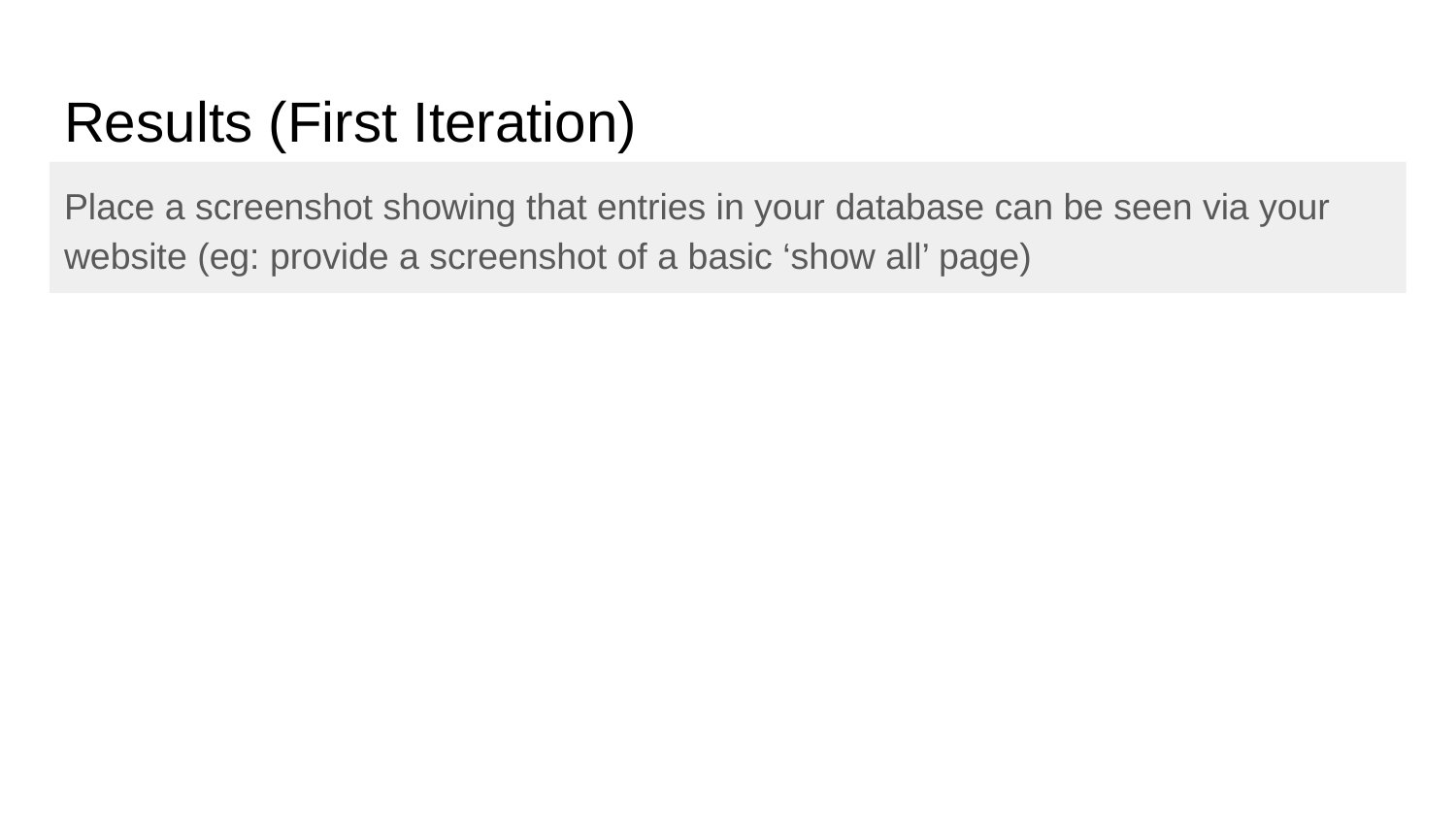

# Results (First Iteration)
Place a screenshot showing that entries in your database can be seen via your website (eg: provide a screenshot of a basic ‘show all’ page)